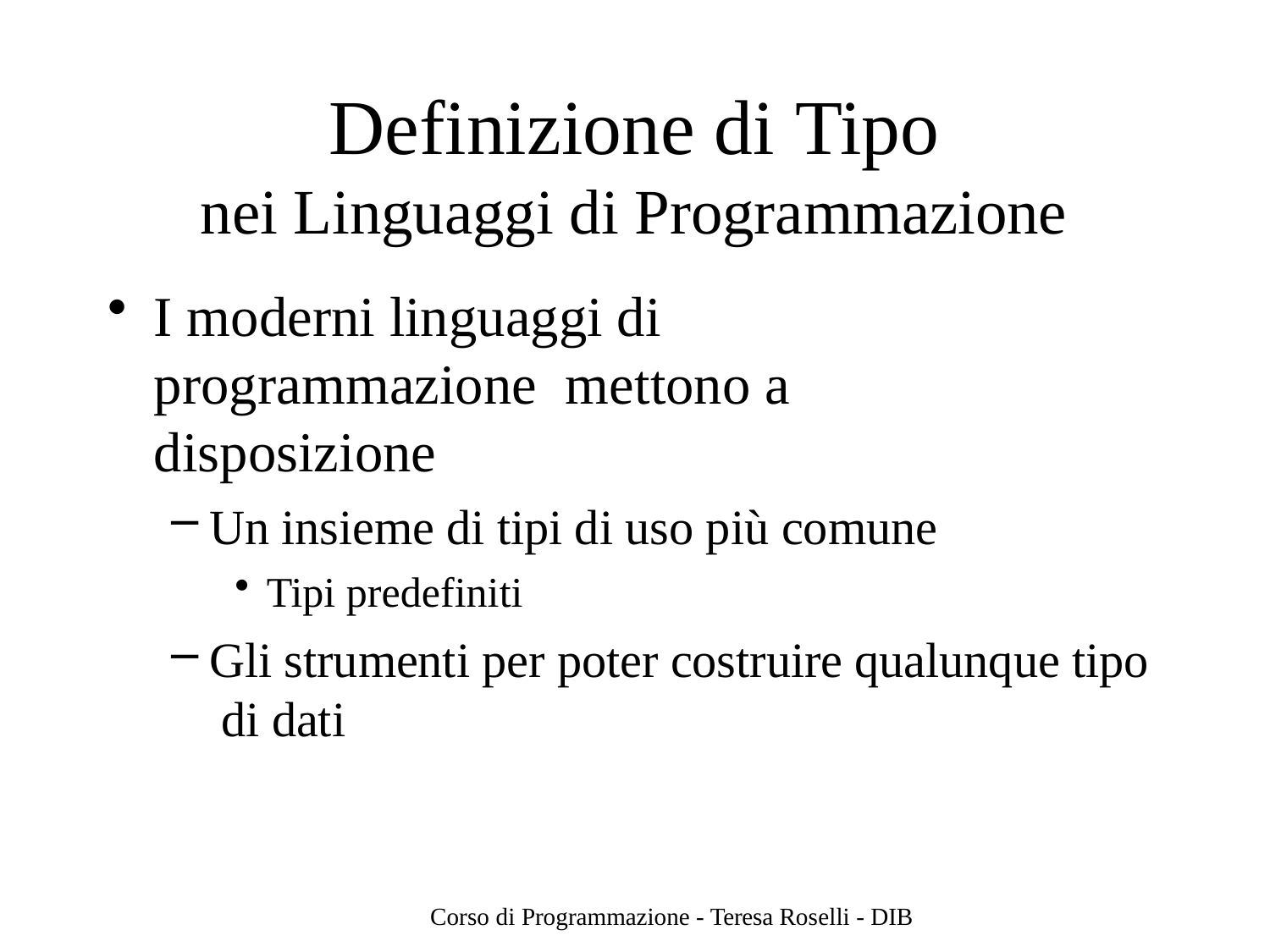

# Definizione di Tipo
nei Linguaggi di Programmazione
I moderni linguaggi di programmazione  mettono a disposizione
Un insieme di tipi di uso più comune
Tipi predefiniti
Gli strumenti per poter costruire qualunque tipo  di dati
Corso di Programmazione - Teresa Roselli - DIB